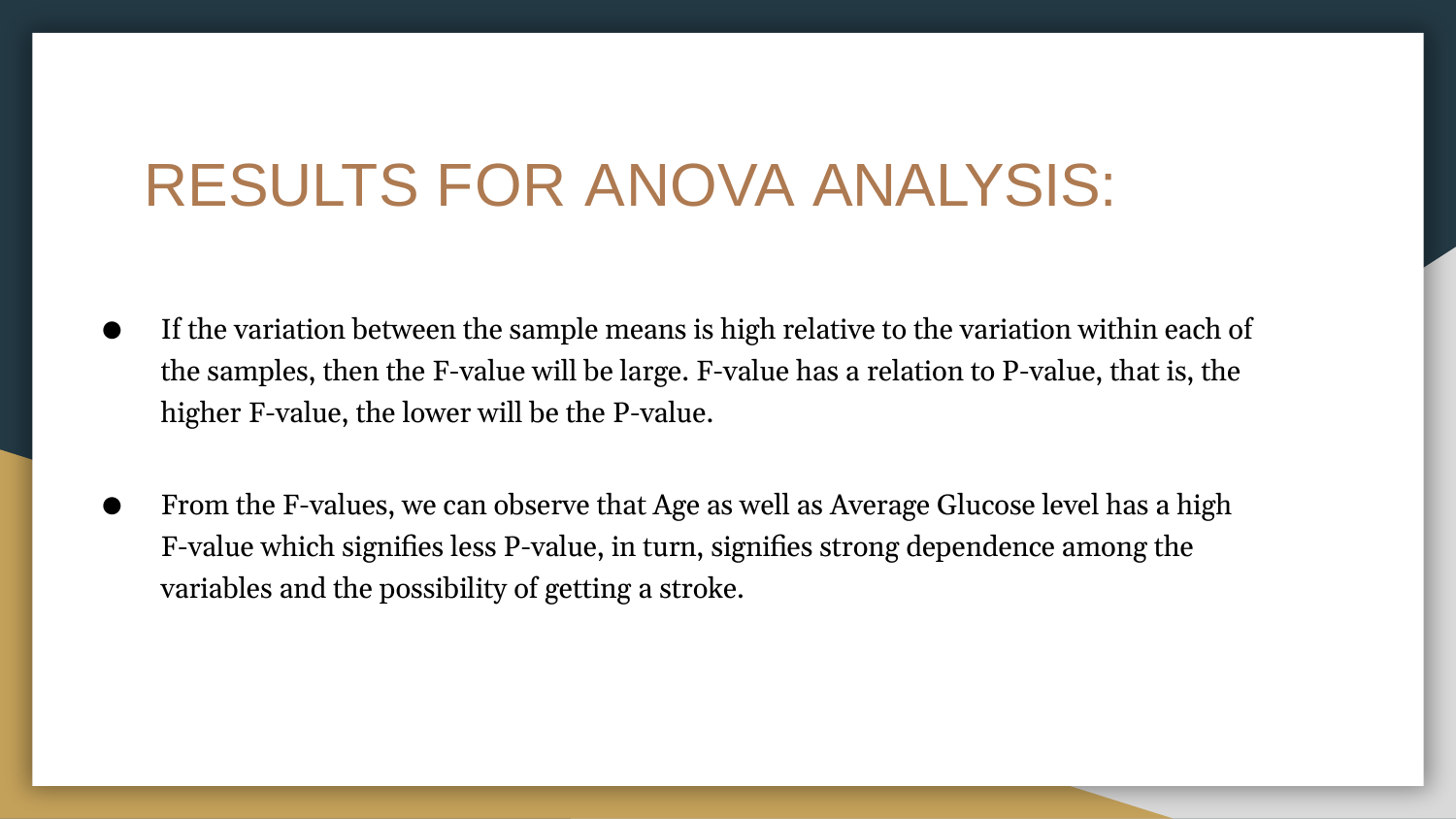

# RESULTS FOR ANOVA ANALYSIS:
If the variation between the sample means is high relative to the variation within each of  the samples, then the F-value will be large. F-value has a relation to P-value, that is, the  higher F-value, the lower will be the P-value.

From the F-values, we can observe that Age as well as Average Glucose level has a high  F-value which signifies less P-value, in turn, signifies strong dependence among the  variables and the possibility of getting a stroke.